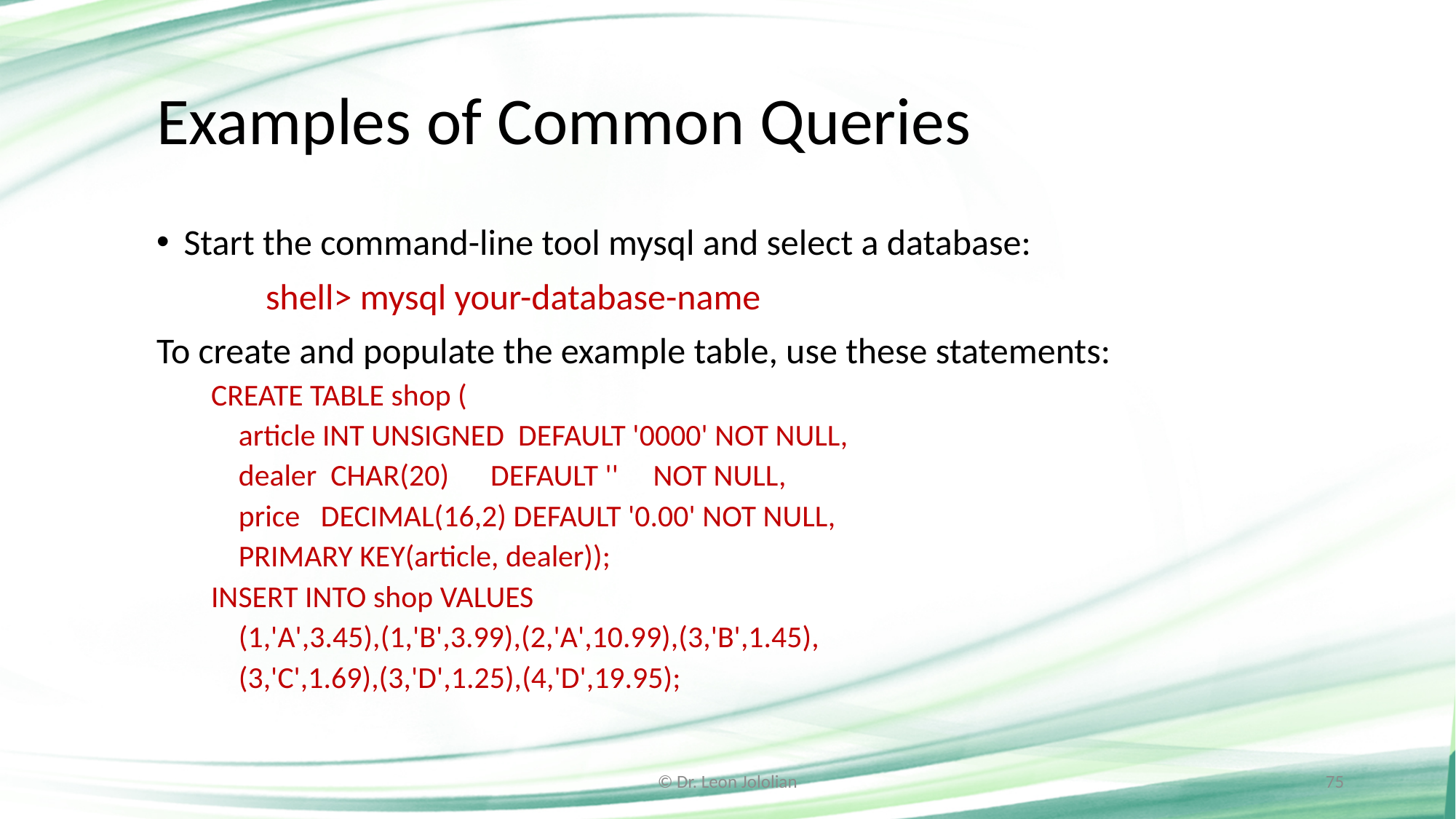

# Examples of Common Queries
Start the command-line tool mysql and select a database:
	shell> mysql your-database-name
To create and populate the example table, use these statements:
CREATE TABLE shop (
    article INT UNSIGNED  DEFAULT '0000' NOT NULL,
    dealer  CHAR(20)      DEFAULT ''     NOT NULL,
    price   DECIMAL(16,2) DEFAULT '0.00' NOT NULL,
    PRIMARY KEY(article, dealer));
INSERT INTO shop VALUES
    (1,'A',3.45),(1,'B',3.99),(2,'A',10.99),(3,'B',1.45),
    (3,'C',1.69),(3,'D',1.25),(4,'D',19.95);
© Dr. Leon Jololian
75